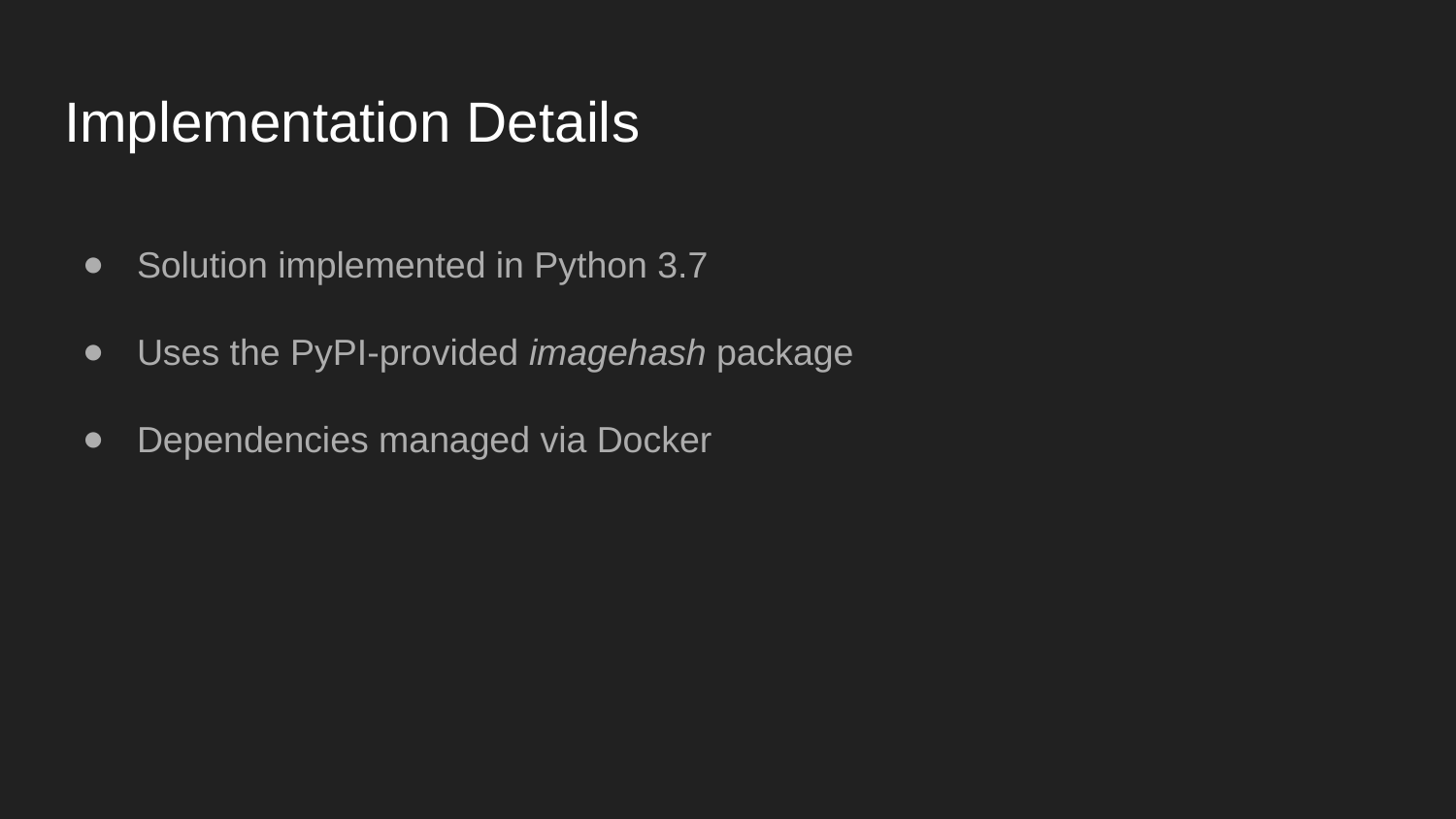

# Implementation Details
Solution implemented in Python 3.7
Uses the PyPI-provided imagehash package
Dependencies managed via Docker